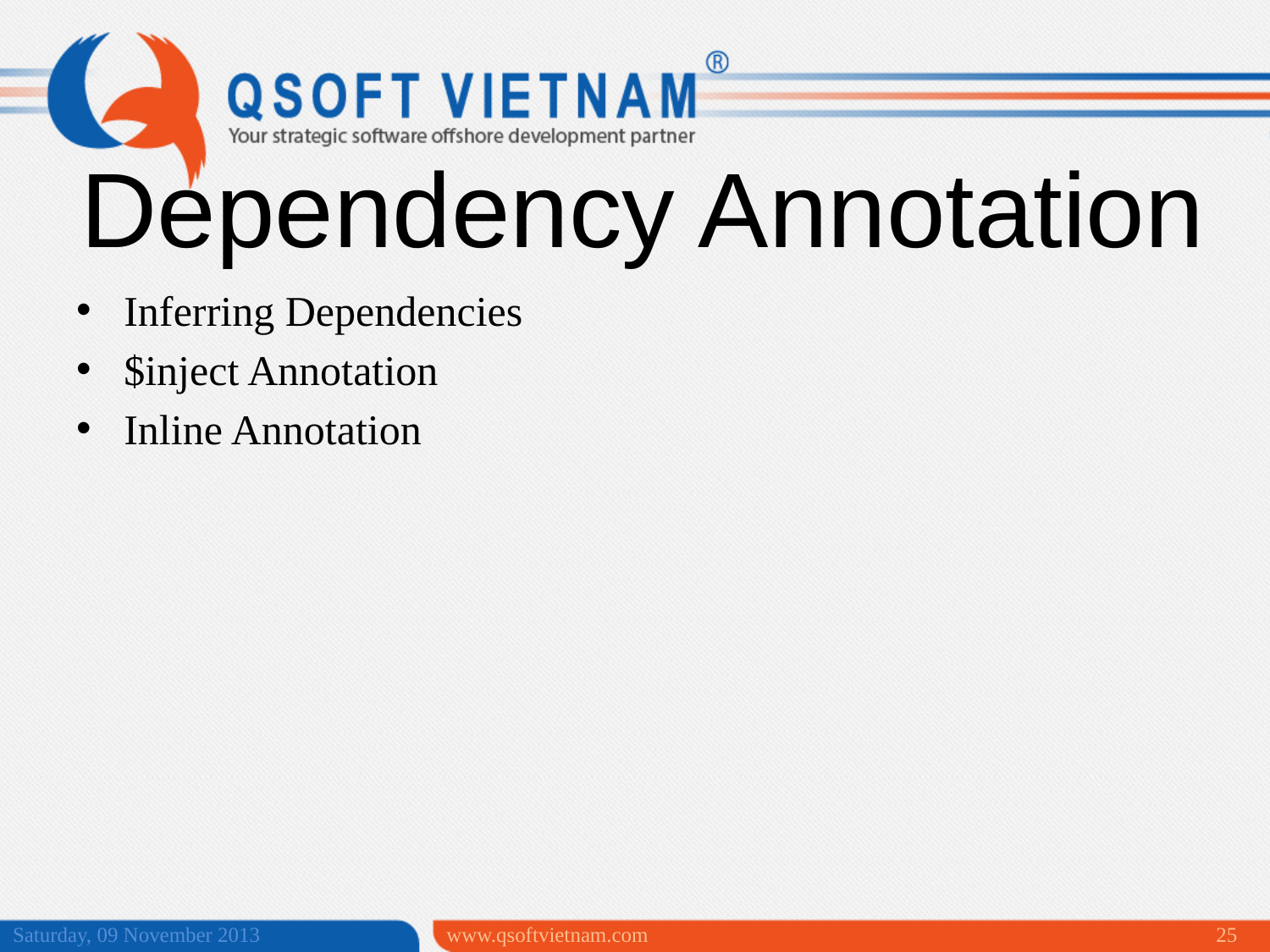

Dependency Annotation
Inferring Dependencies
$inject Annotation
Inline Annotation

Saturday, 09 November 2013
www.qsoftvietnam.com
25